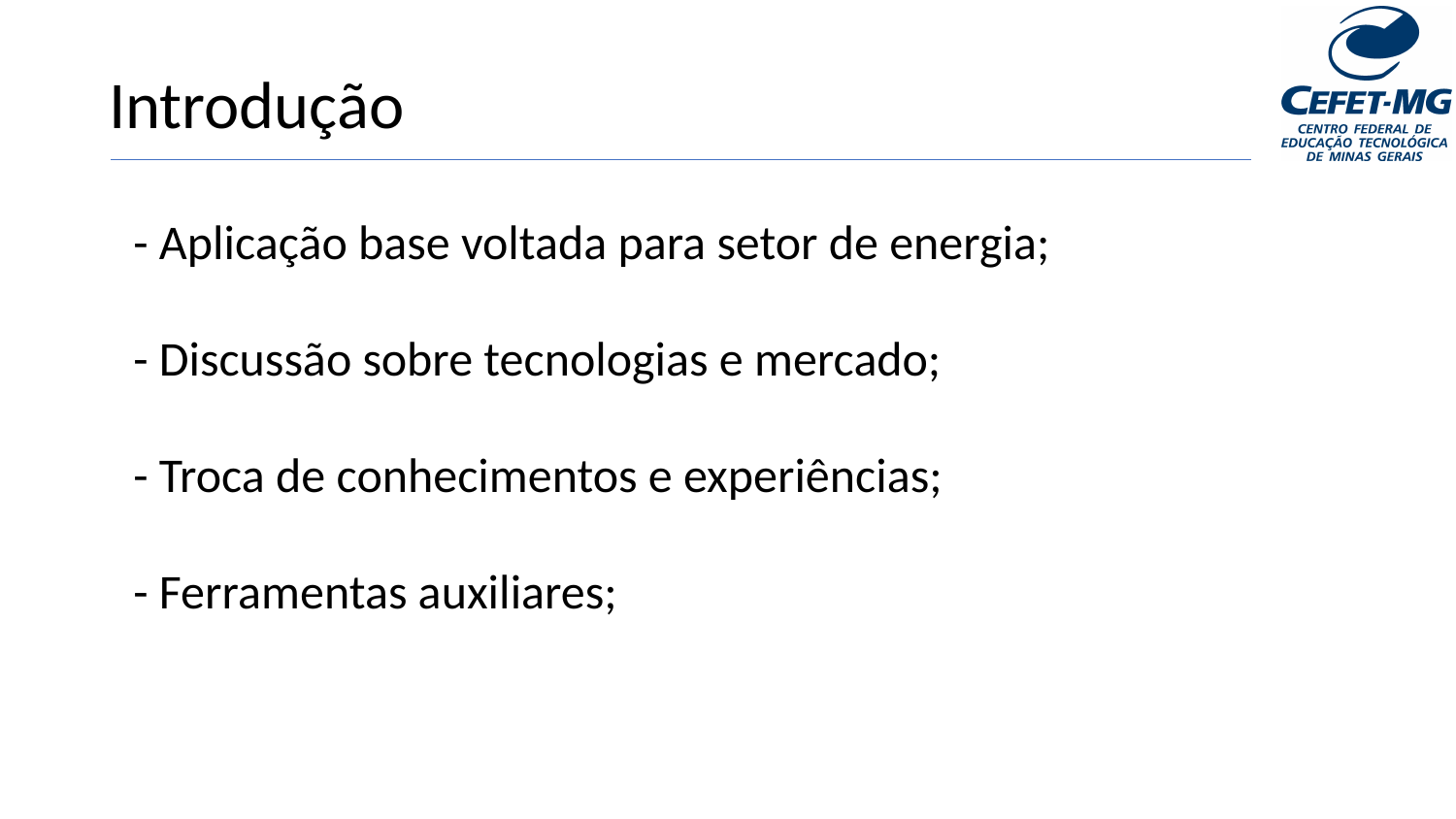

Introdução
- Aplicação base voltada para setor de energia;

- Discussão sobre tecnologias e mercado;

- Troca de conhecimentos e experiências;

- Ferramentas auxiliares;